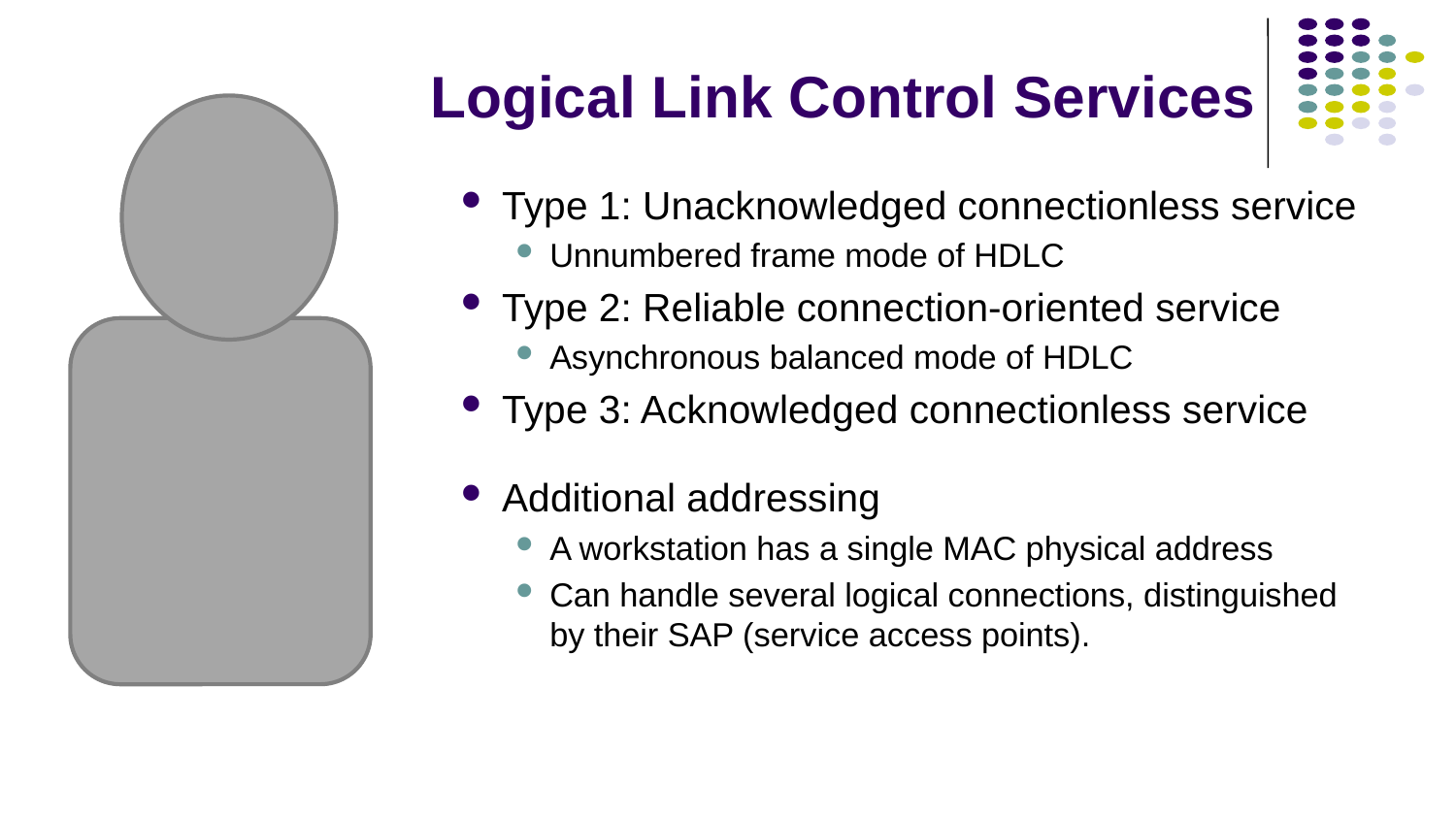

# Logical Link Control Services

Type 1: Unacknowledged connectionless service
Unnumbered frame mode of HDLC
Type 2: Reliable connection-oriented service
Asynchronous balanced mode of HDLC
Type 3: Acknowledged connectionless service

Additional addressing
A workstation has a single MAC physical address
Can handle several logical connections, distinguished by their SAP (service access points).